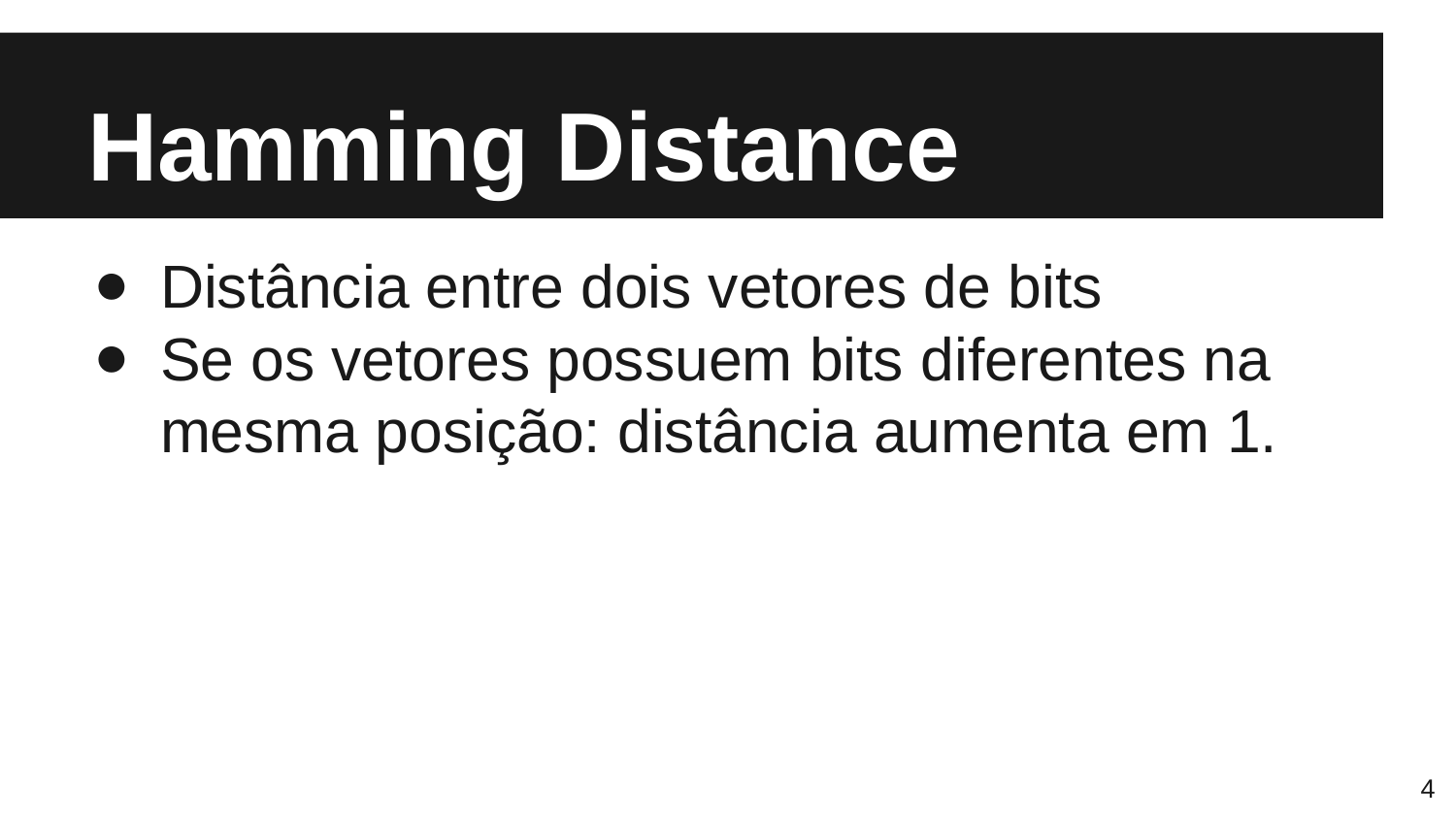

# Hamming Distance
Distância entre dois vetores de bits
Se os vetores possuem bits diferentes na mesma posição: distância aumenta em 1.

4